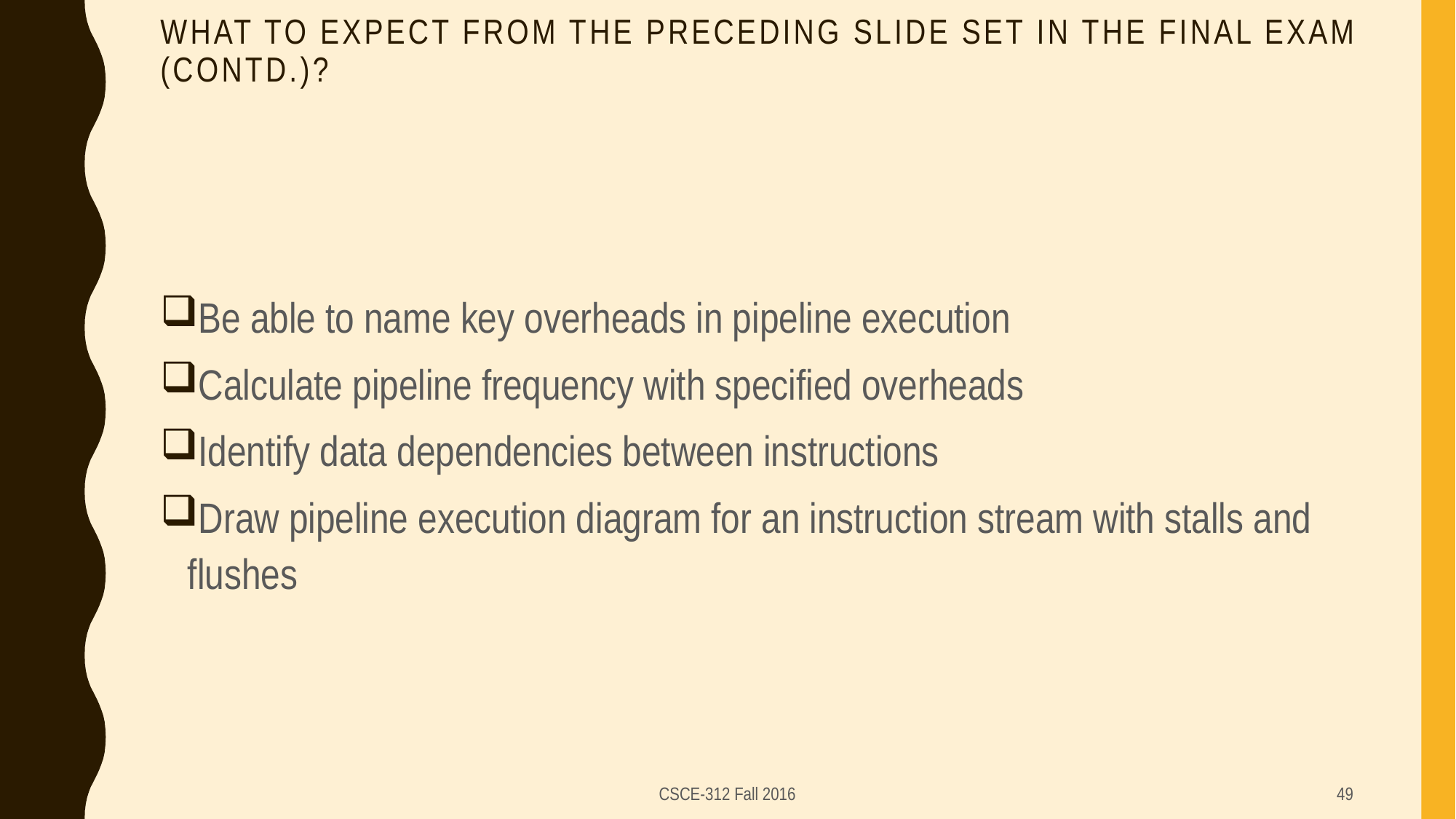

# What to expect from the preceding slide set in the Final Exam (contd.)?
Be able to name key overheads in pipeline execution
Calculate pipeline frequency with specified overheads
Identify data dependencies between instructions
Draw pipeline execution diagram for an instruction stream with stalls and flushes

CSCE-312 Fall 2016
49